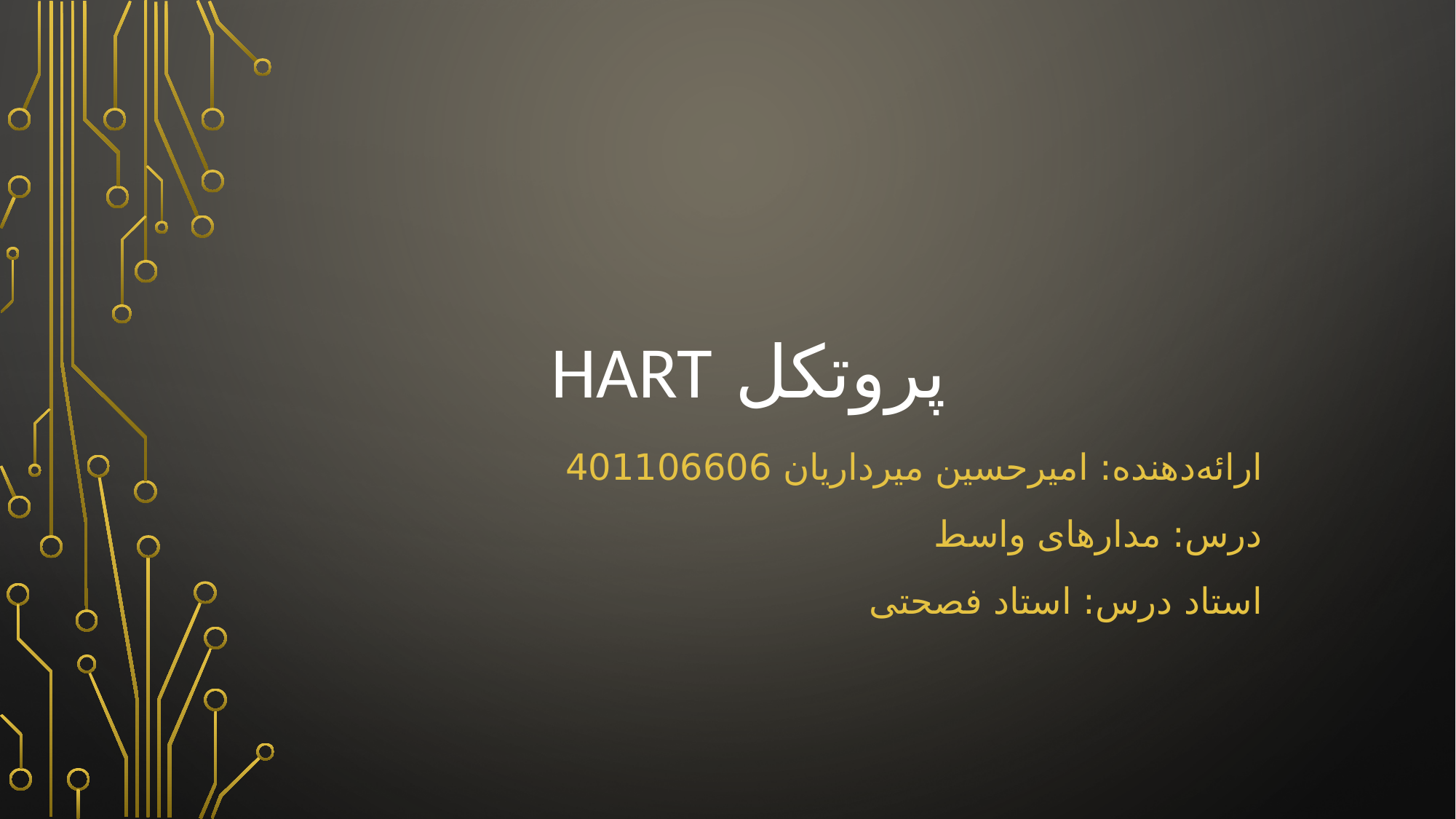

# پروتکل HART
ارائه‌دهنده: امیرحسین میرداریان 401106606
درس: مدارهای واسط
استاد درس: استاد فصحتی